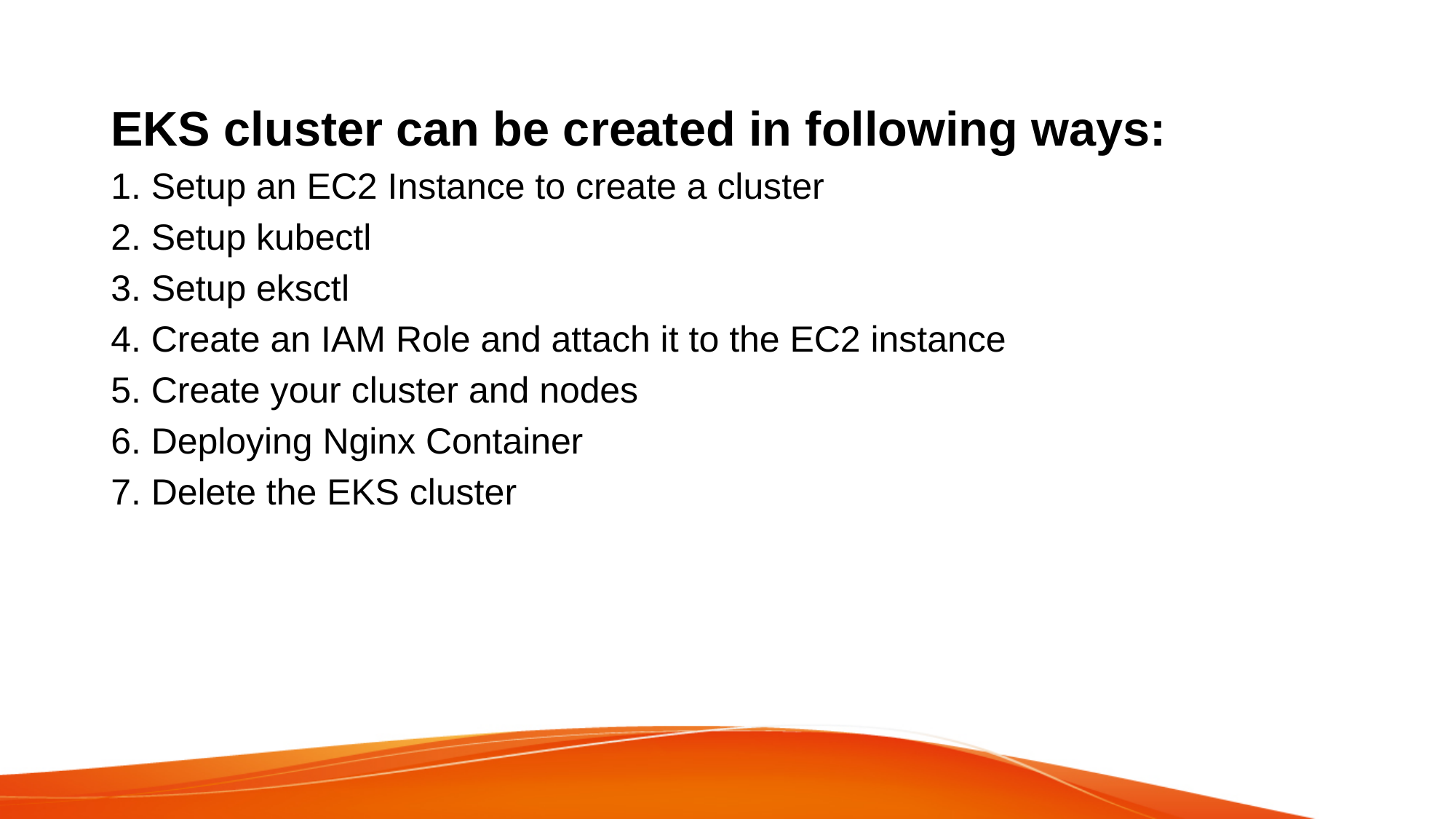

EKS cluster can be created in following ways:
1. Setup an EC2 Instance to create a cluster
2. Setup kubectl
3. Setup eksctl
4. Create an IAM Role and attach it to the EC2 instance
5. Create your cluster and nodes
6. Deploying Nginx Container
7. Delete the EKS cluster